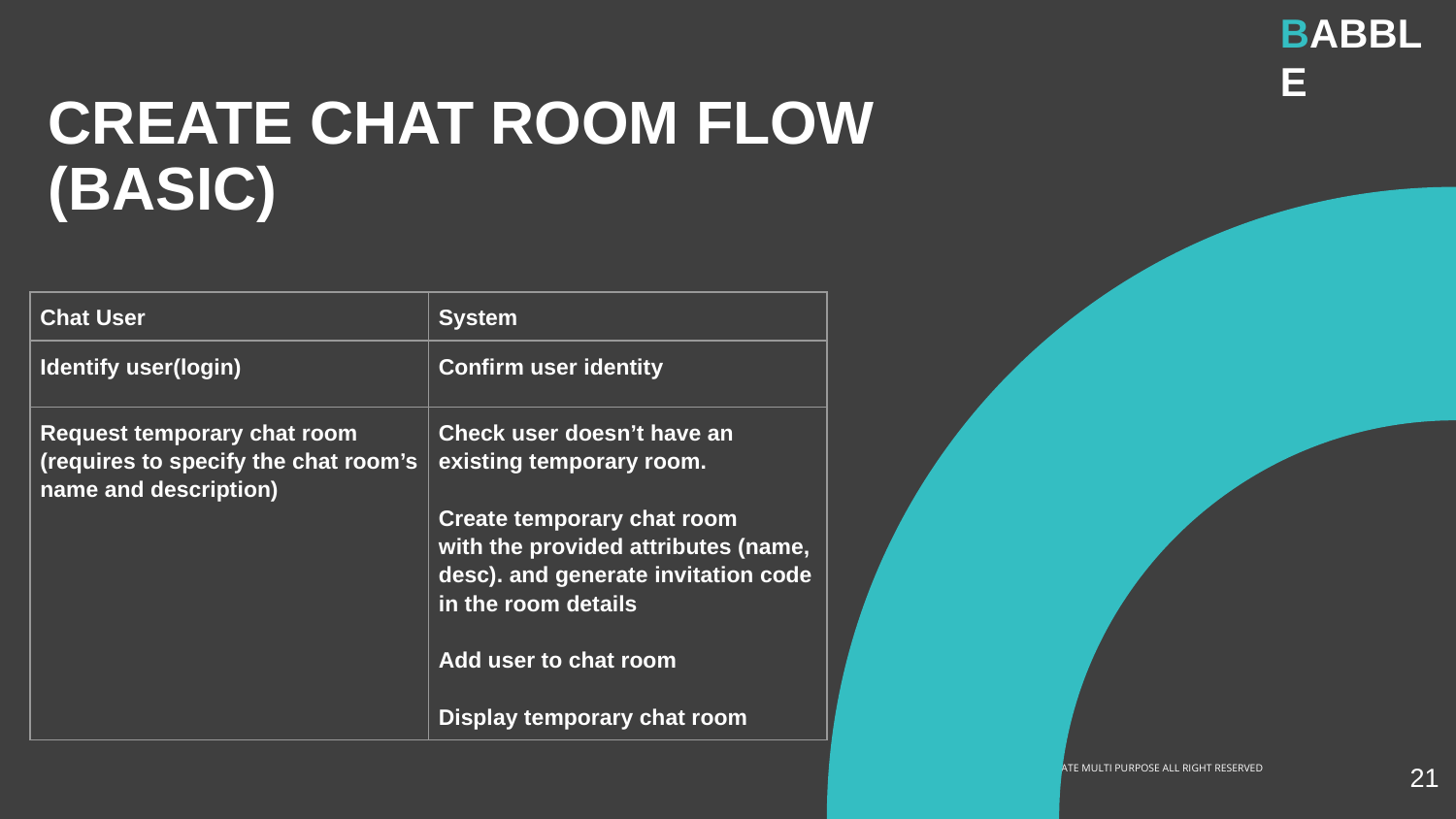

BABBLE
CREATE CHAT ROOM FLOW
(BASIC)

| Chat User | System |
| --- | --- |
| Identify user(login) | Confirm user identity |
| Request temporary chat room (requires to specify the chat room’s name and description) | Check user doesn’t have an existing temporary room. Create temporary chat room with the provided attributes (name, desc). and generate invitation code in the room details Add user to chat room Display temporary chat room |
21